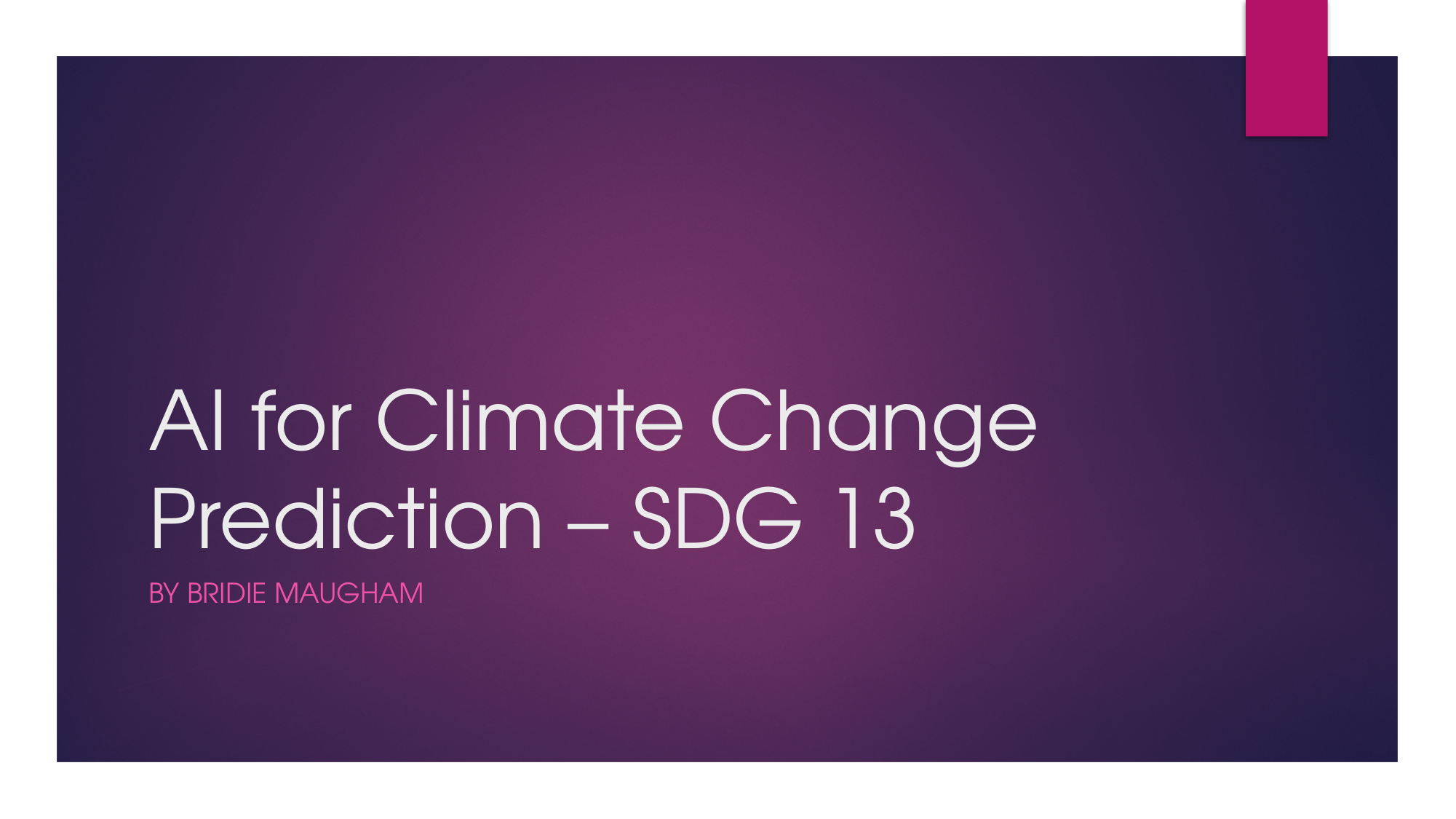

# AI for Climate Change Prediction – SDG 13
By bridie maugham